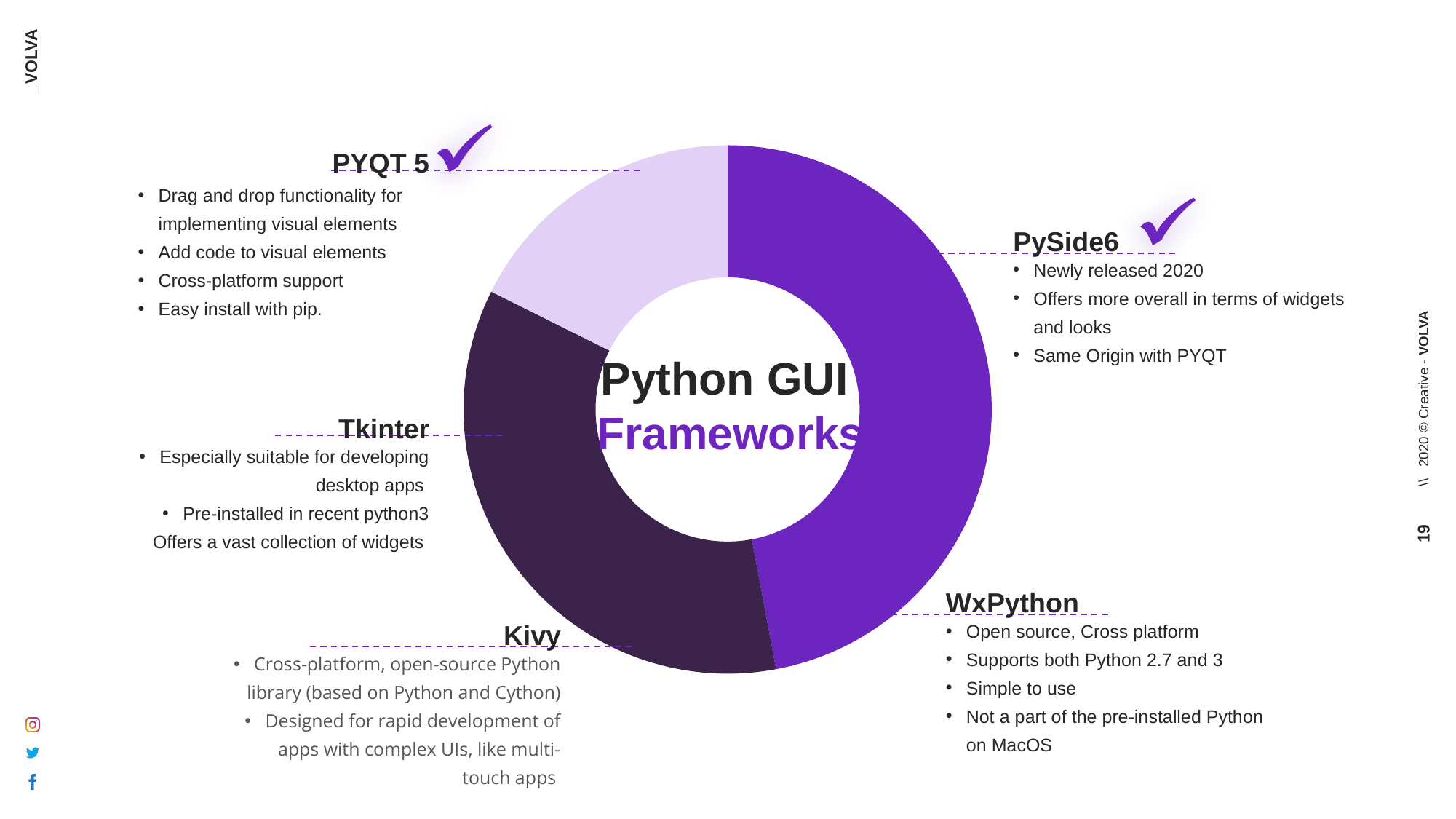

PYQT 5
Drag and drop functionality for implementing visual elements
Add code to visual elements
Cross-platform support
Easy install with pip.

### Chart

| Category | Sales |
|---|---|
| 1st Qtr | 8.0 |
| 2nd Qtr | 6.0 |
| 3rd Qtr | 3.0 |
PySide6
Newly released 2020
Offers more overall in terms of widgets and looks
Same Origin with PYQT
Python GUI  Frameworks
Tkinter
Especially suitable for developing desktop apps
Pre-installed in recent python3
Offers a vast collection of widgets
WxPython
Open source, Cross platform
Supports both Python 2.7 and 3
Simple to use
Not a part of the pre-installed Python on MacOS
Kivy
Cross-platform, open-source Python library (based on Python and Cython)
Designed for rapid development of apps with complex UIs, like multi-touch apps